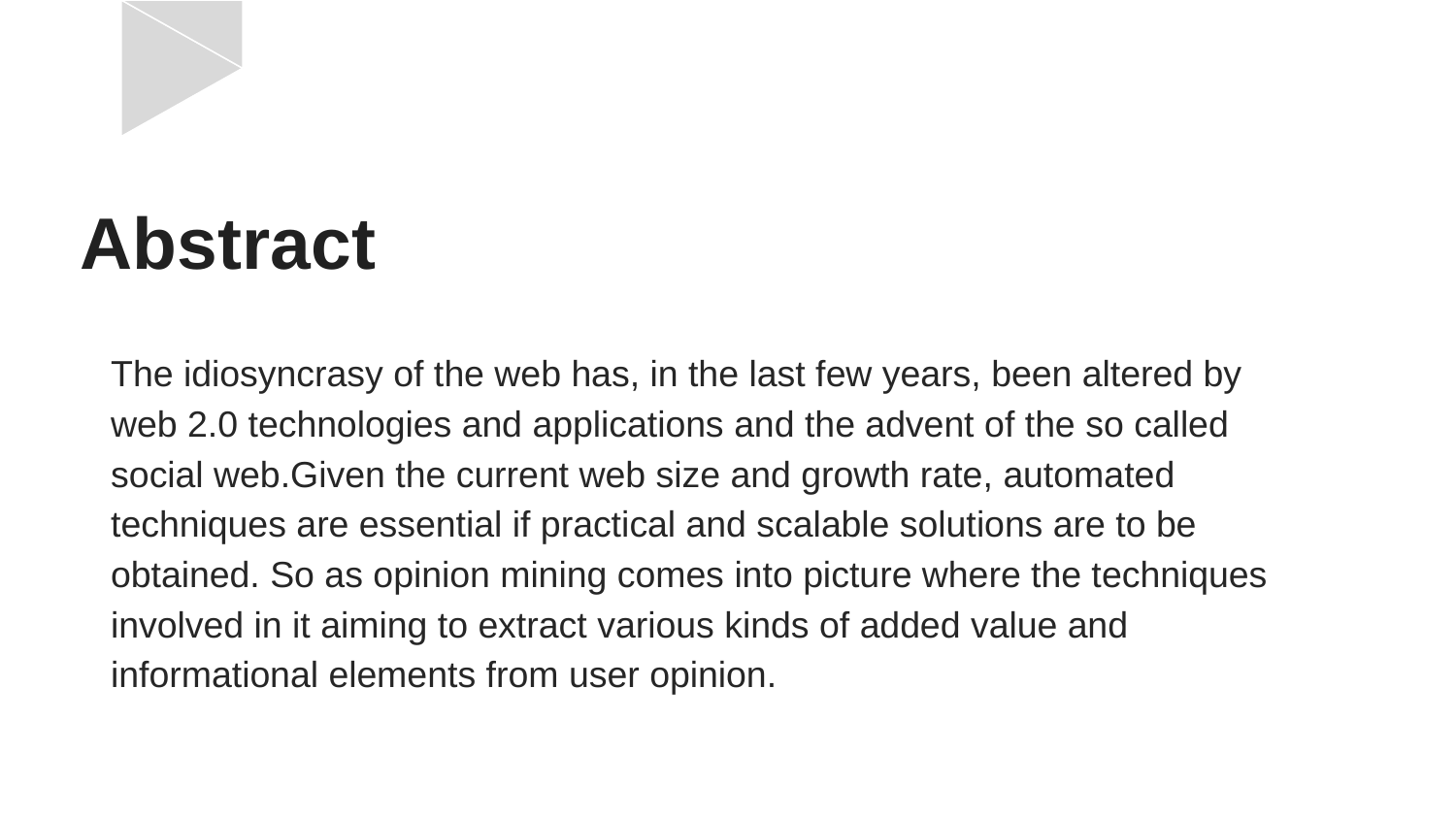

# Abstract
The idiosyncrasy of the web has, in the last few years, been altered by web 2.0 technologies and applications and the advent of the so called social web.Given the current web size and growth rate, automated techniques are essential if practical and scalable solutions are to be obtained. So as opinion mining comes into picture where the techniques involved in it aiming to extract various kinds of added value and informational elements from user opinion.